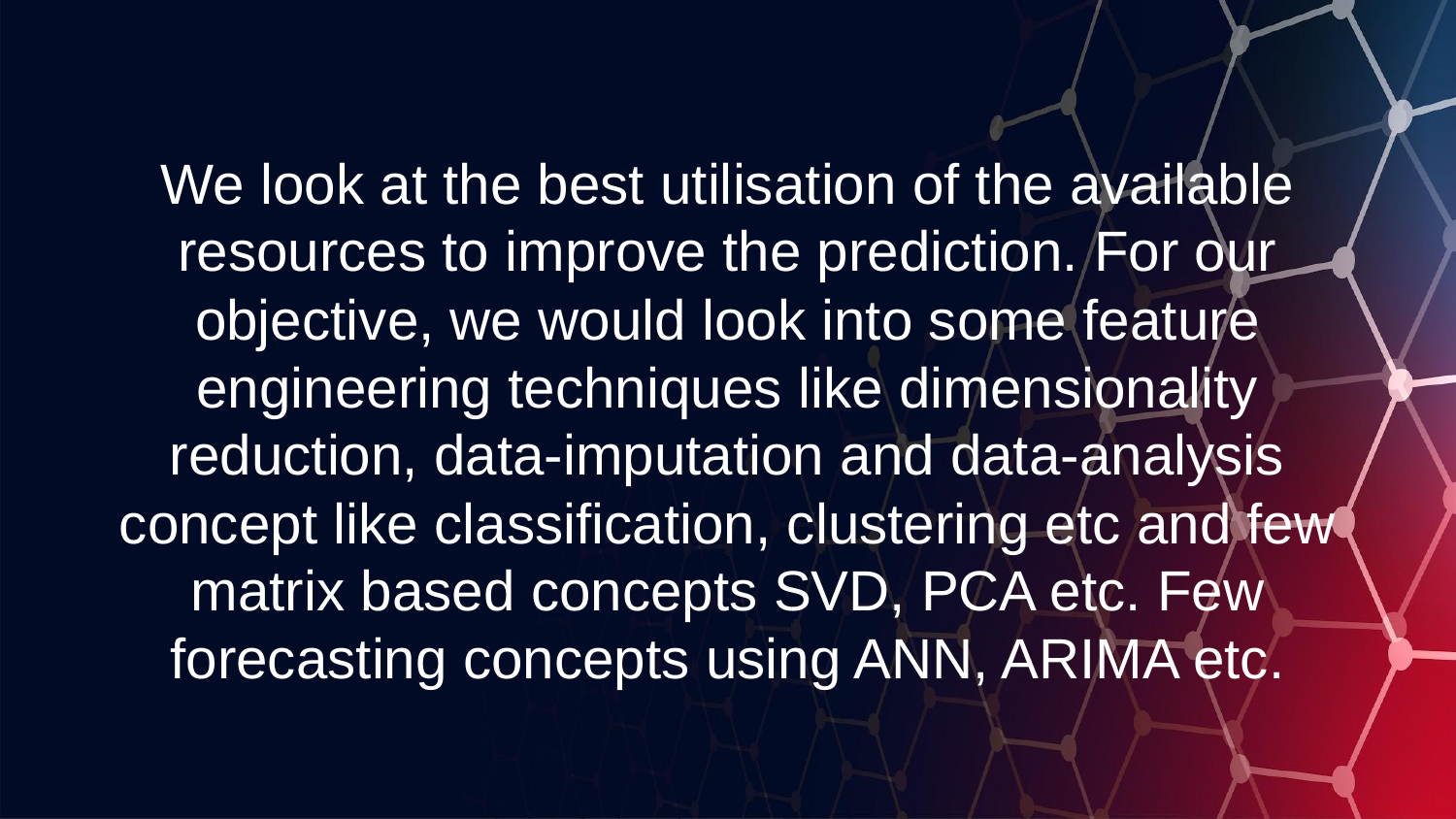

We look at the best utilisation of the available resources to improve the prediction. For our objective, we would look into some feature engineering techniques like dimensionality reduction, data-imputation and data-analysis concept like classification, clustering etc and few matrix based concepts SVD, PCA etc. Few forecasting concepts using ANN, ARIMA etc.
#